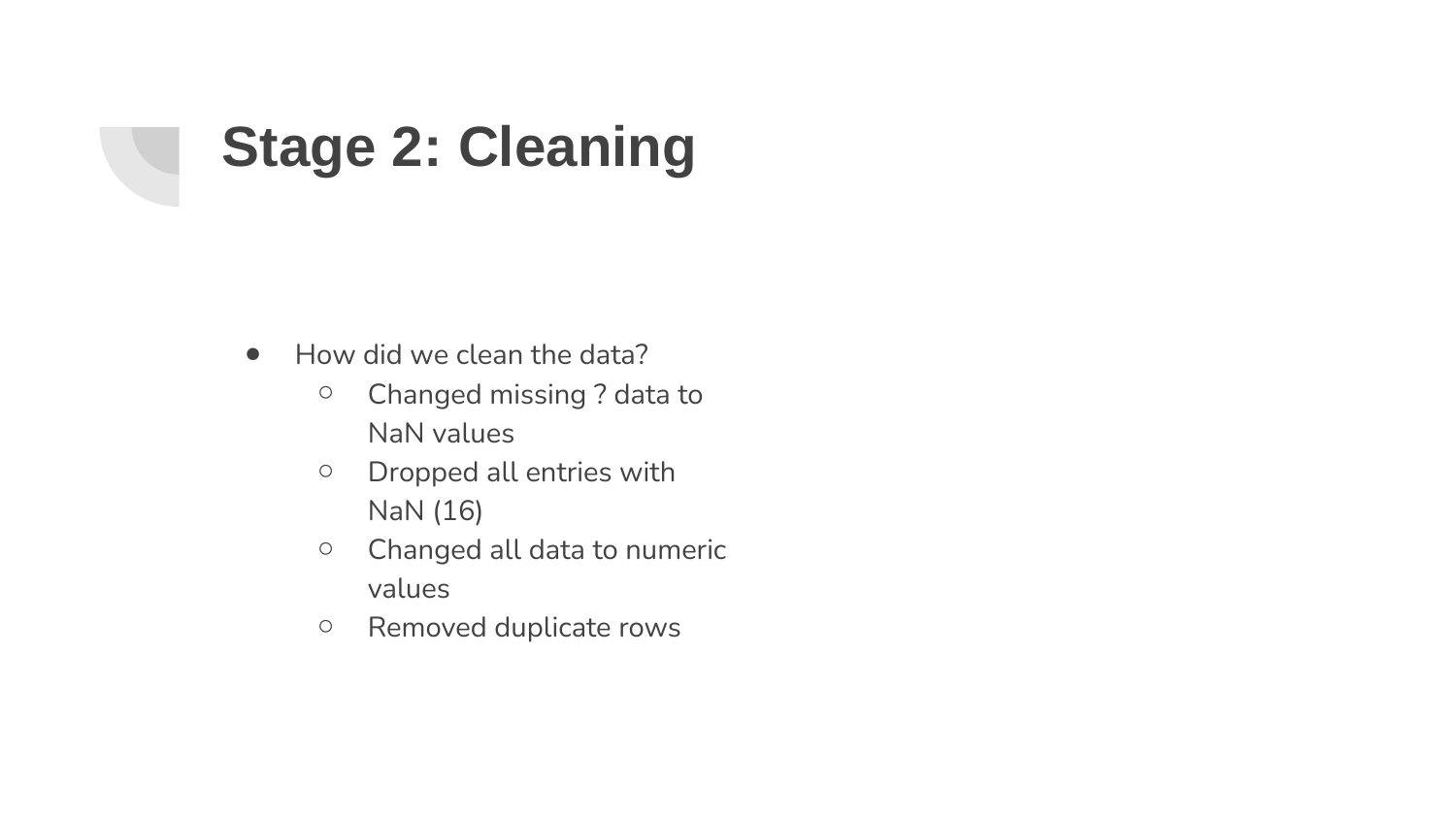

# Stage 2: Cleaning
How did we clean the data?
Changed missing ? data to NaN values
Dropped all entries with NaN (16)
Changed all data to numeric values
Removed duplicate rows